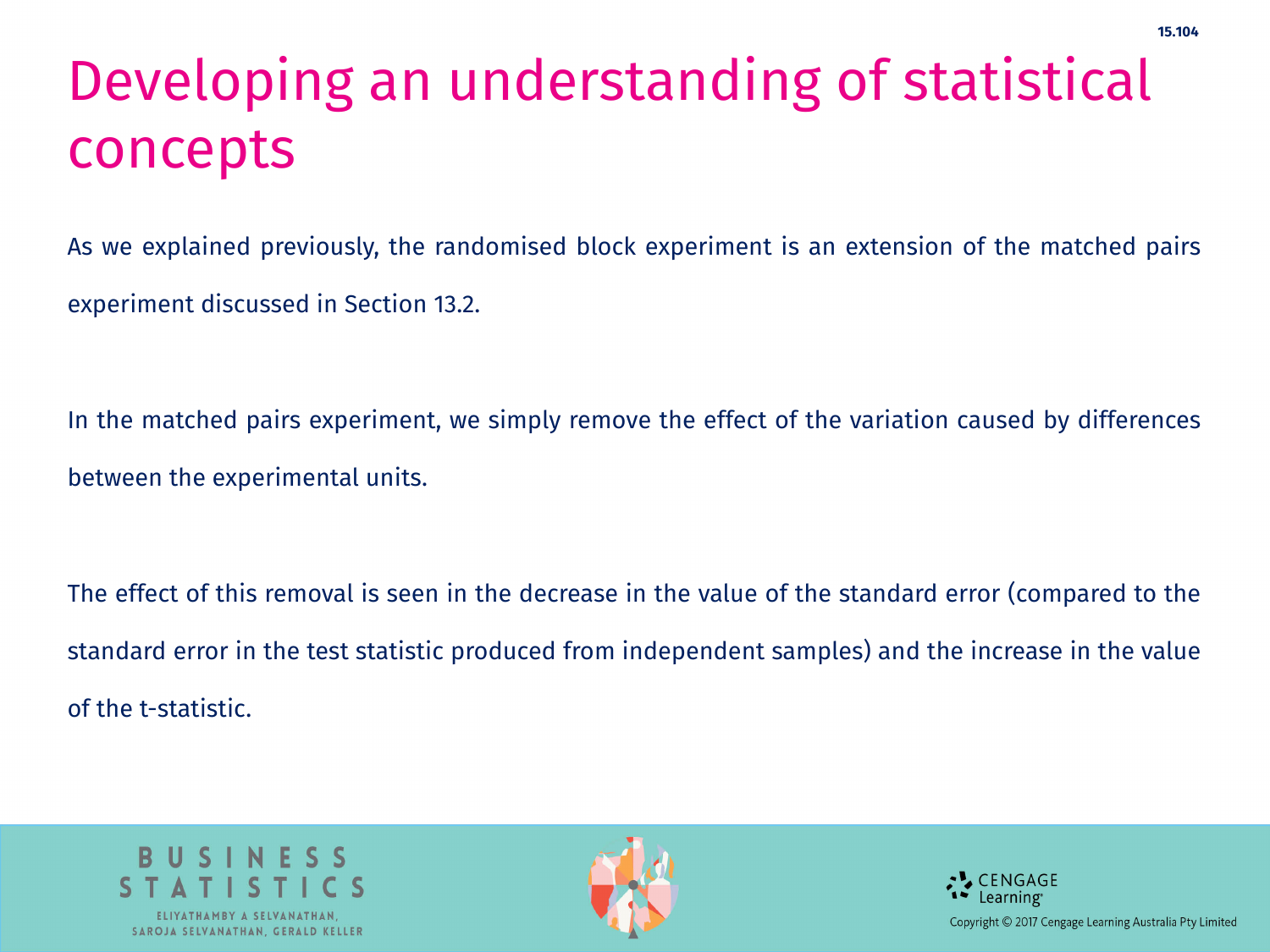

15.104
# Developing an understanding of statistical concepts
As we explained previously, the randomised block experiment is an extension of the matched pairs experiment discussed in Section 13.2.

In the matched pairs experiment, we simply remove the effect of the variation caused by differences between the experimental units.

The effect of this removal is seen in the decrease in the value of the standard error (compared to the standard error in the test statistic produced from independent samples) and the increase in the value of the t-statistic.